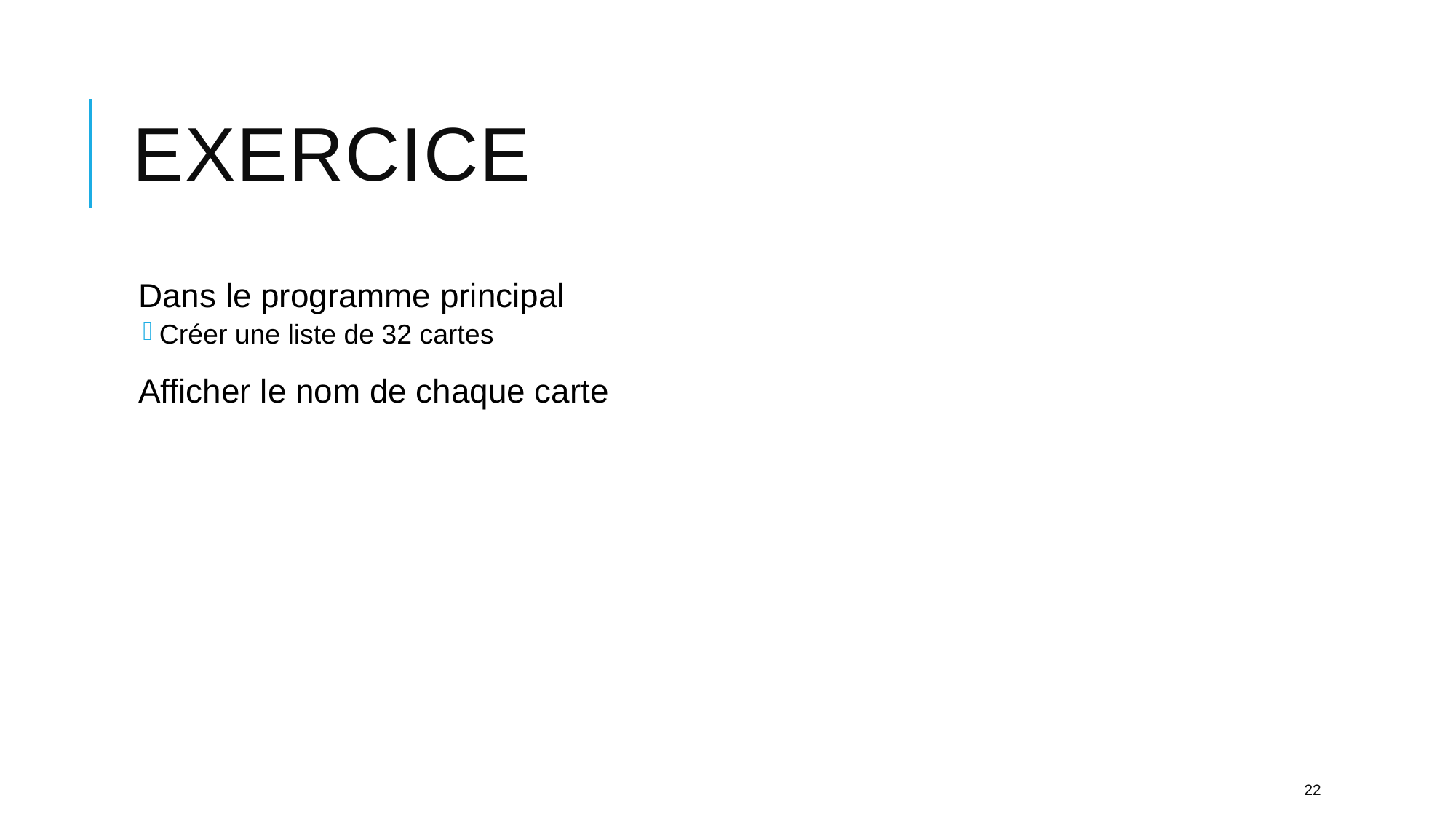

# Exercice
Dans le programme principal
Créer une liste de 32 cartes
Afficher le nom de chaque carte
22